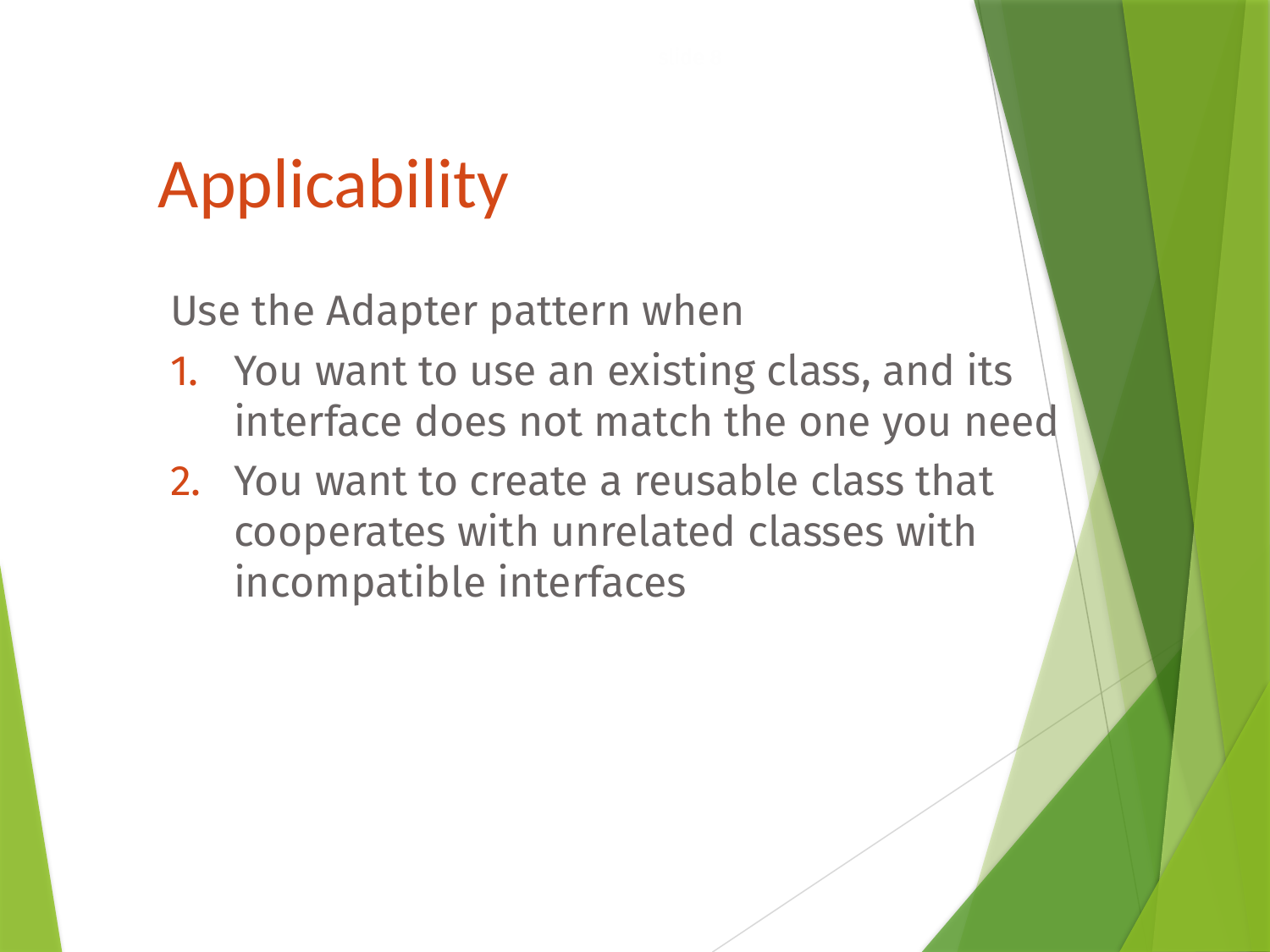

slide 8
Applicability
Use the Adapter pattern when
You want to use an existing class, and its interface does not match the one you need
You want to create a reusable class that cooperates with unrelated classes with incompatible interfaces